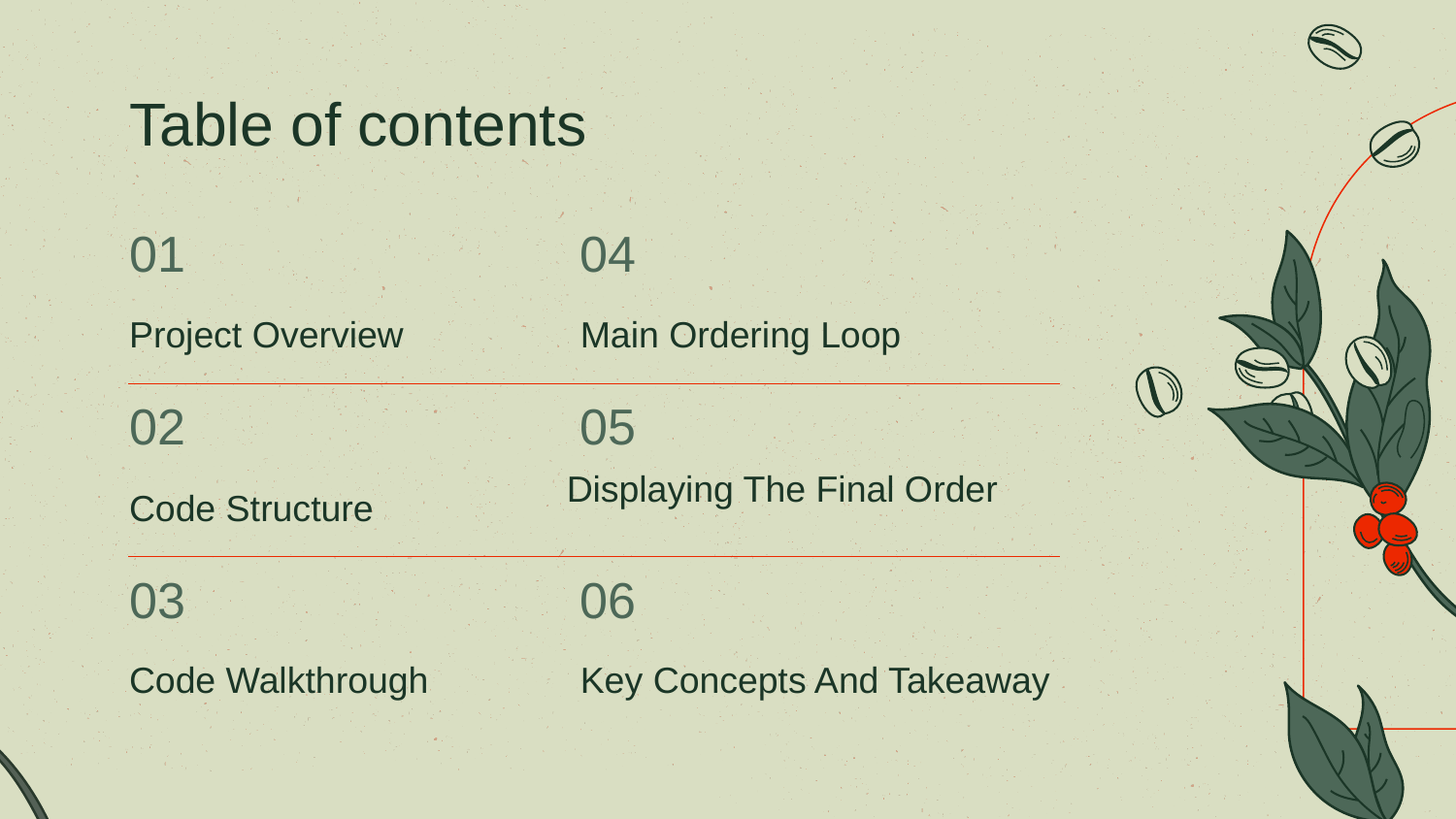

# Table of contents

01
04
Project Overview
Main Ordering Loop
02
05
Displaying The Final Order
Code Structure
03
06
Code Walkthrough
Key Concepts And Takeaway